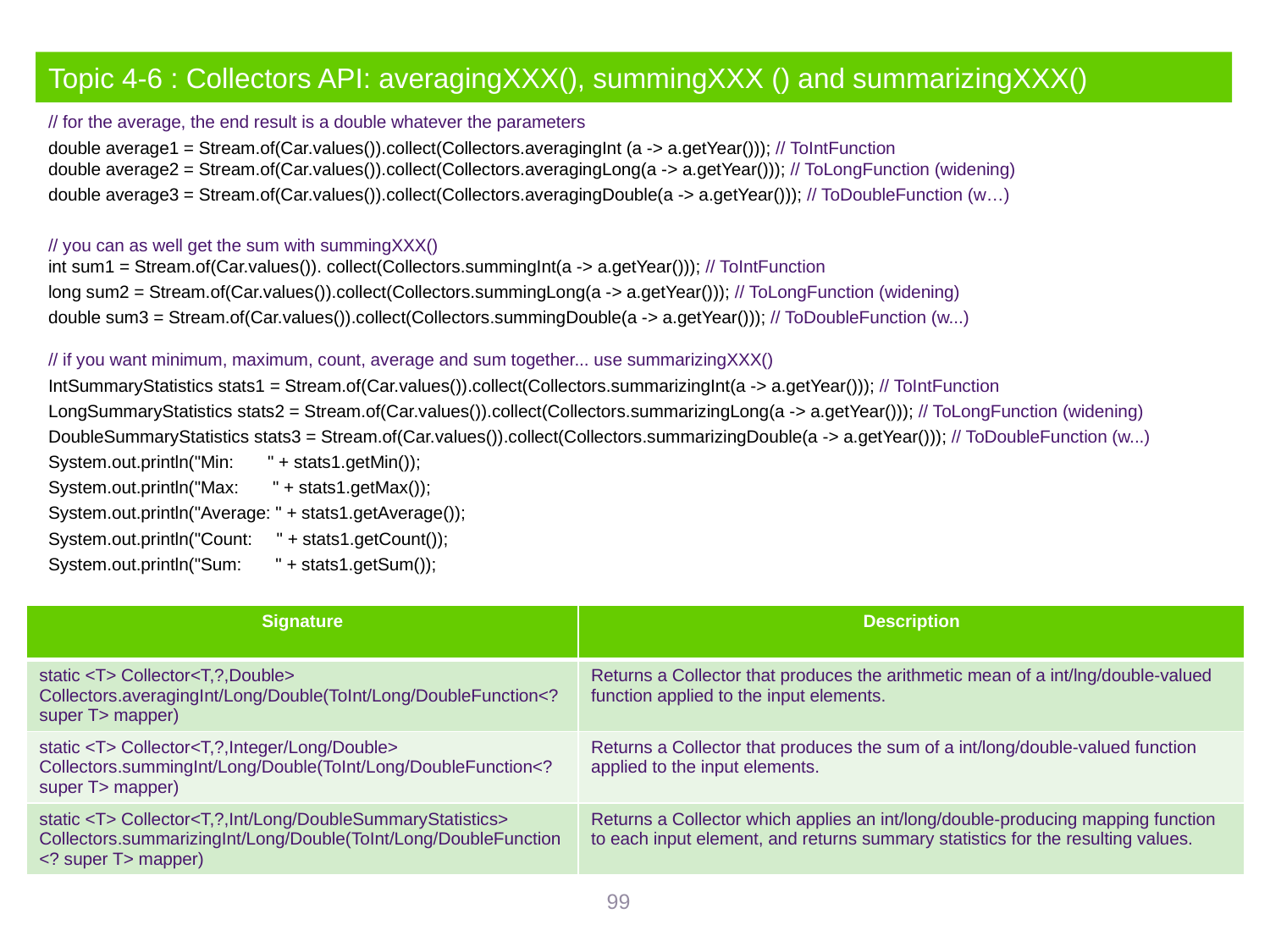

# Topic 4-6 : Collectors API: averagingXXX(), summingXXX () and summarizingXXX()
// for the average, the end result is a double whatever the parameters
double average1 = Stream.of(Car.values()).collect(Collectors.averagingInt (a -> a.getYear())); // ToIntFunction
double average2 = Stream.of(Car.values()).collect(Collectors.averagingLong(a -> a.getYear())); // ToLongFunction (widening)
double average3 = Stream.of(Car.values()).collect(Collectors.averagingDouble(a -> a.getYear())); // ToDoubleFunction (w…)

// you can as well get the sum with summingXXX()
int sum1 = Stream.of(Car.values()). collect(Collectors.summingInt(a -> a.getYear())); // ToIntFunction
long sum2 = Stream.of(Car.values()).collect(Collectors.summingLong(a -> a.getYear())); // ToLongFunction (widening)
double sum3 = Stream.of(Car.values()).collect(Collectors.summingDouble(a -> a.getYear())); // ToDoubleFunction (w...)
// if you want minimum, maximum, count, average and sum together... use summarizingXXX()
IntSummaryStatistics stats1 = Stream.of(Car.values()).collect(Collectors.summarizingInt(a -> a.getYear())); // ToIntFunction
LongSummaryStatistics stats2 = Stream.of(Car.values()).collect(Collectors.summarizingLong(a -> a.getYear())); // ToLongFunction (widening)
DoubleSummaryStatistics stats3 = Stream.of(Car.values()).collect(Collectors.summarizingDouble(a -> a.getYear())); // ToDoubleFunction (w...)
System.out.println("Min:       " + stats1.getMin());
System.out.println("Max:       " + stats1.getMax());
System.out.println("Average: " + stats1.getAverage());
System.out.println("Count:     " + stats1.getCount());
System.out.println("Sum:       " + stats1.getSum());
| Signature | Description |
| --- | --- |
| static <T> Collector<T,?,Double> Collectors.averagingInt/Long/Double(ToInt/Long/DoubleFunction<? super T> mapper) | Returns a Collector that produces the arithmetic mean of a int/lng/double-valued function applied to the input elements. |
| static <T> Collector<T,?,Integer/Long/Double> Collectors.summingInt/Long/Double(ToInt/Long/DoubleFunction<? super T> mapper) | Returns a Collector that produces the sum of a int/long/double-valued function applied to the input elements. |
| static <T> Collector<T,?,Int/Long/DoubleSummaryStatistics> Collectors.summarizingInt/Long/Double(ToInt/Long/DoubleFunction<? super T> mapper) | Returns a Collector which applies an int/long/double-producing mapping function to each input element, and returns summary statistics for the resulting values. |